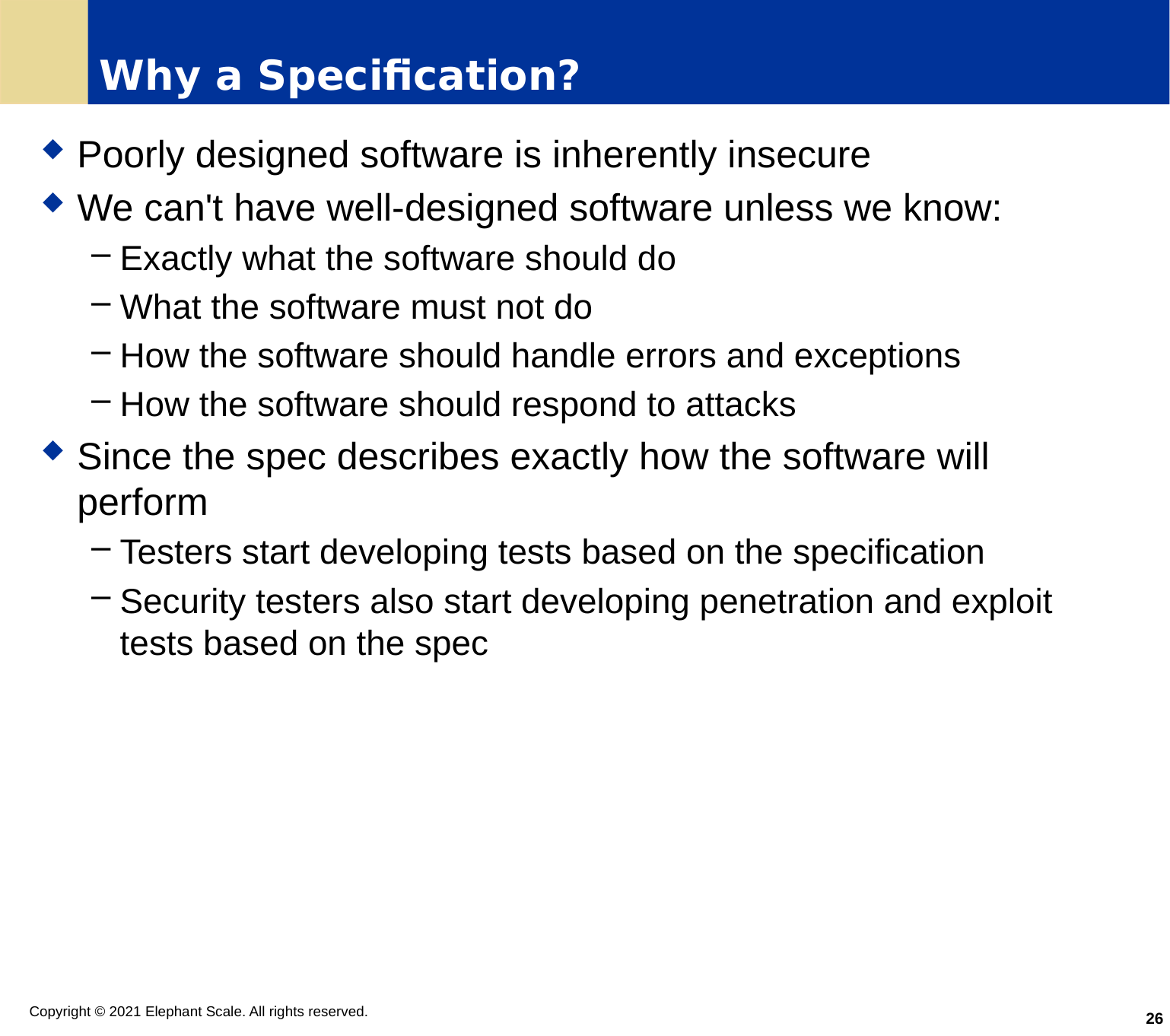

# Why a Specification?
Poorly designed software is inherently insecure
We can't have well-designed software unless we know:
Exactly what the software should do
What the software must not do
How the software should handle errors and exceptions
How the software should respond to attacks
Since the spec describes exactly how the software will perform
Testers start developing tests based on the specification
Security testers also start developing penetration and exploit tests based on the spec

26
Copyright © 2021 Elephant Scale. All rights reserved.